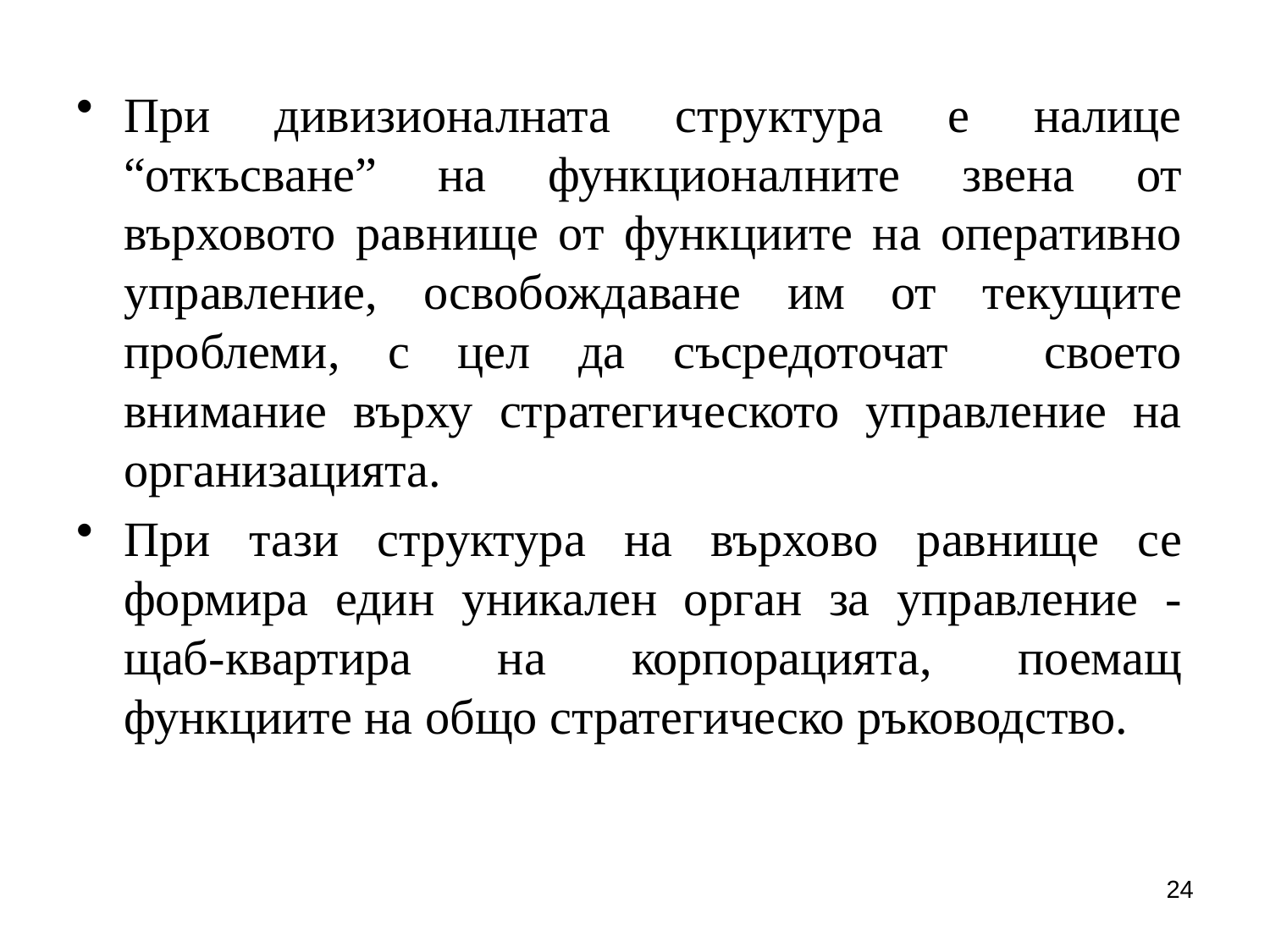

При дивизионалната структура е налице “откъсване” на функционалните звена от върховото равнище от функциите на оперативно управление, освобождаване им от текущите проблеми, с цел да съсредоточат  своето внимание върху стратегическото управление на организацията.
При тази структура на върхово равнище се формира един уникален орган за управление - щаб-квартира на корпорацията, поемащ функциите на общо стратегическо ръководство.
24